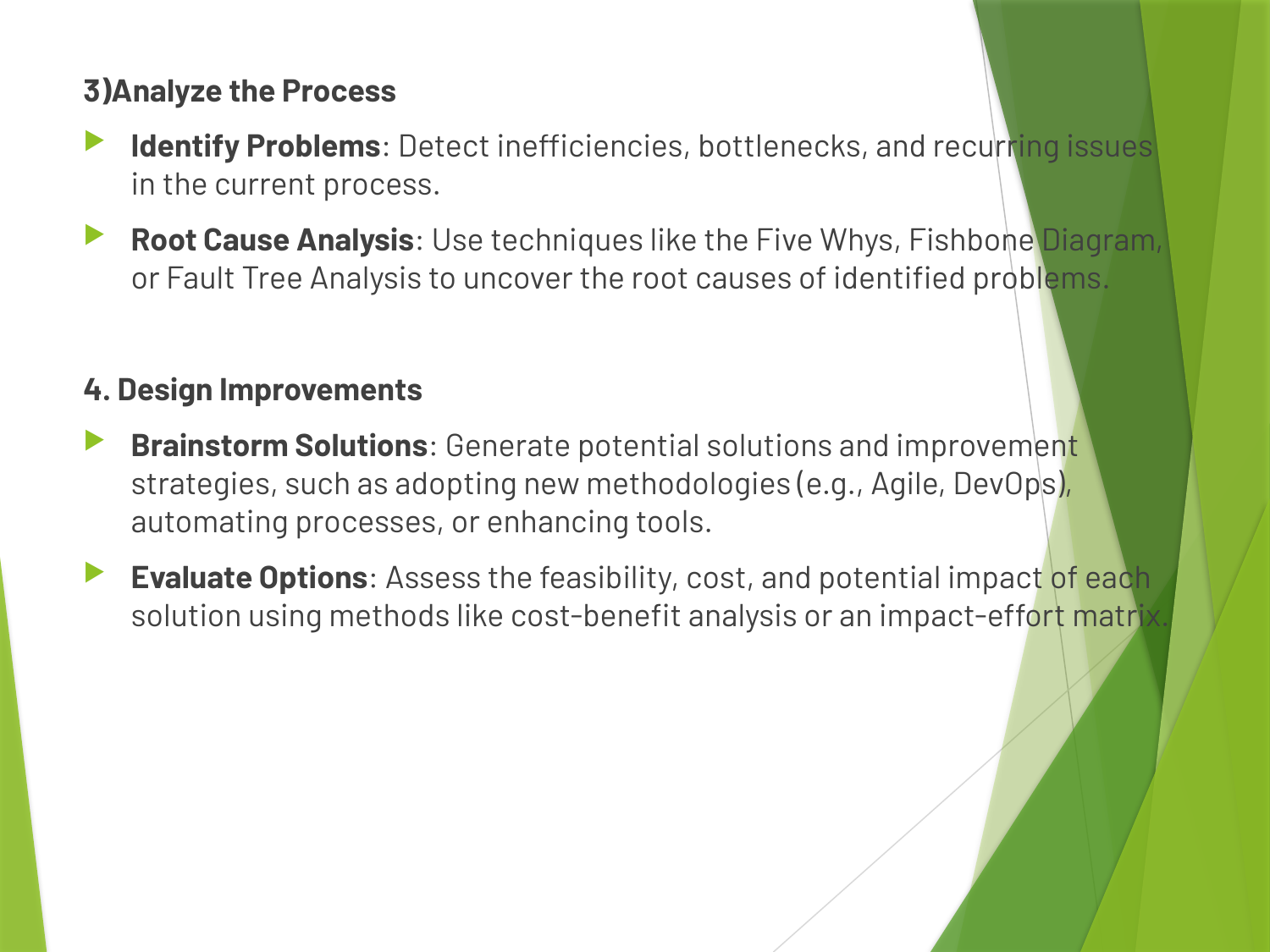

3)Analyze the Process
Identify Problems: Detect inefficiencies, bottlenecks, and recurring issues in the current process.
Root Cause Analysis: Use techniques like the Five Whys, Fishbone Diagram, or Fault Tree Analysis to uncover the root causes of identified problems.

4. Design Improvements
Brainstorm Solutions: Generate potential solutions and improvement strategies, such as adopting new methodologies (e.g., Agile, DevOps), automating processes, or enhancing tools.
Evaluate Options: Assess the feasibility, cost, and potential impact of each solution using methods like cost-benefit analysis or an impact-effort matrix.